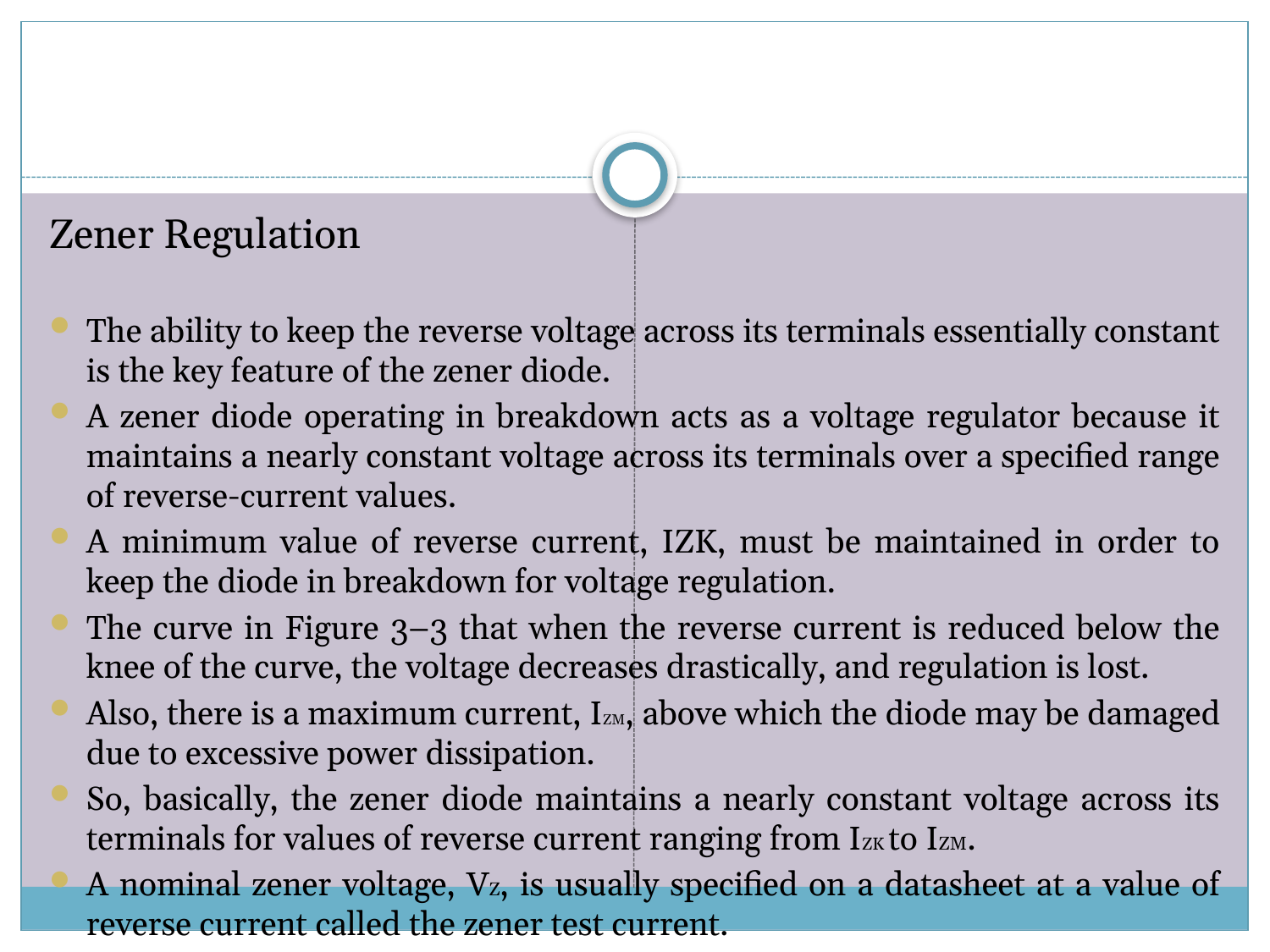

Zener Regulation

The ability to keep the reverse voltage across its terminals essentially constant is the key feature of the zener diode.
A zener diode operating in breakdown acts as a voltage regulator because it maintains a nearly constant voltage across its terminals over a specified range of reverse-current values.
A minimum value of reverse current, IZK, must be maintained in order to keep the diode in breakdown for voltage regulation.
The curve in Figure 3–3 that when the reverse current is reduced below the knee of the curve, the voltage decreases drastically, and regulation is lost.
Also, there is a maximum current, IZM, above which the diode may be damaged due to excessive power dissipation.
So, basically, the zener diode maintains a nearly constant voltage across its terminals for values of reverse current ranging from IZK to IZM.
A nominal zener voltage, VZ, is usually specified on a datasheet at a value of reverse current called the zener test current.